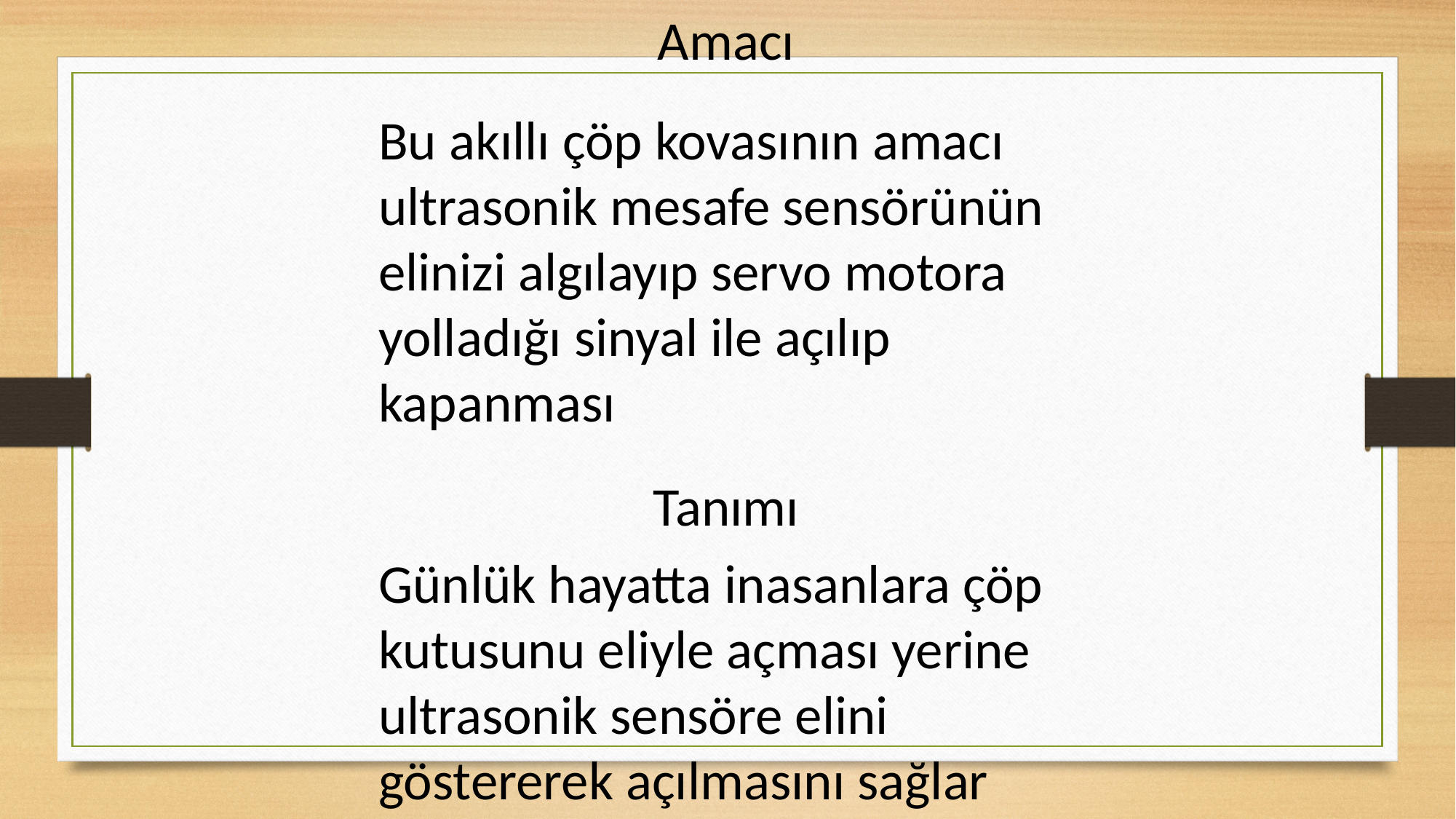

Amacı
Bu akıllı çöp kovasının amacı  ultrasonik mesafe sensörünün elinizi algılayıp servo motora yolladığı sinyal ile açılıp kapanması
Tanımı
Günlük hayatta inasanlara çöp kutusunu eliyle açması yerine ultrasonik sensöre elini göstererek açılmasını sağlar